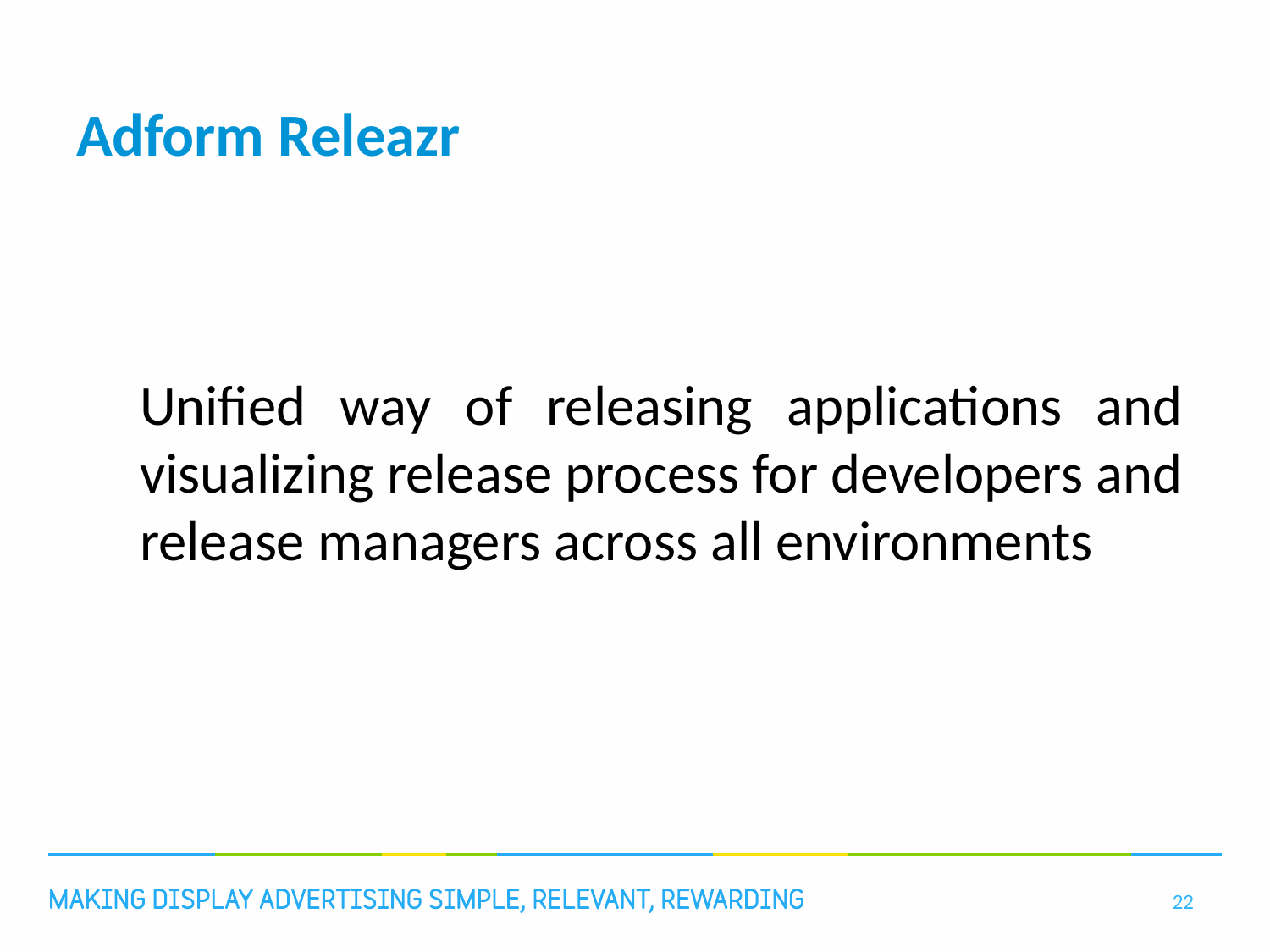

# Adform Releazr
Unified way of releasing applications and visualizing release process for developers and release managers across all environments
22